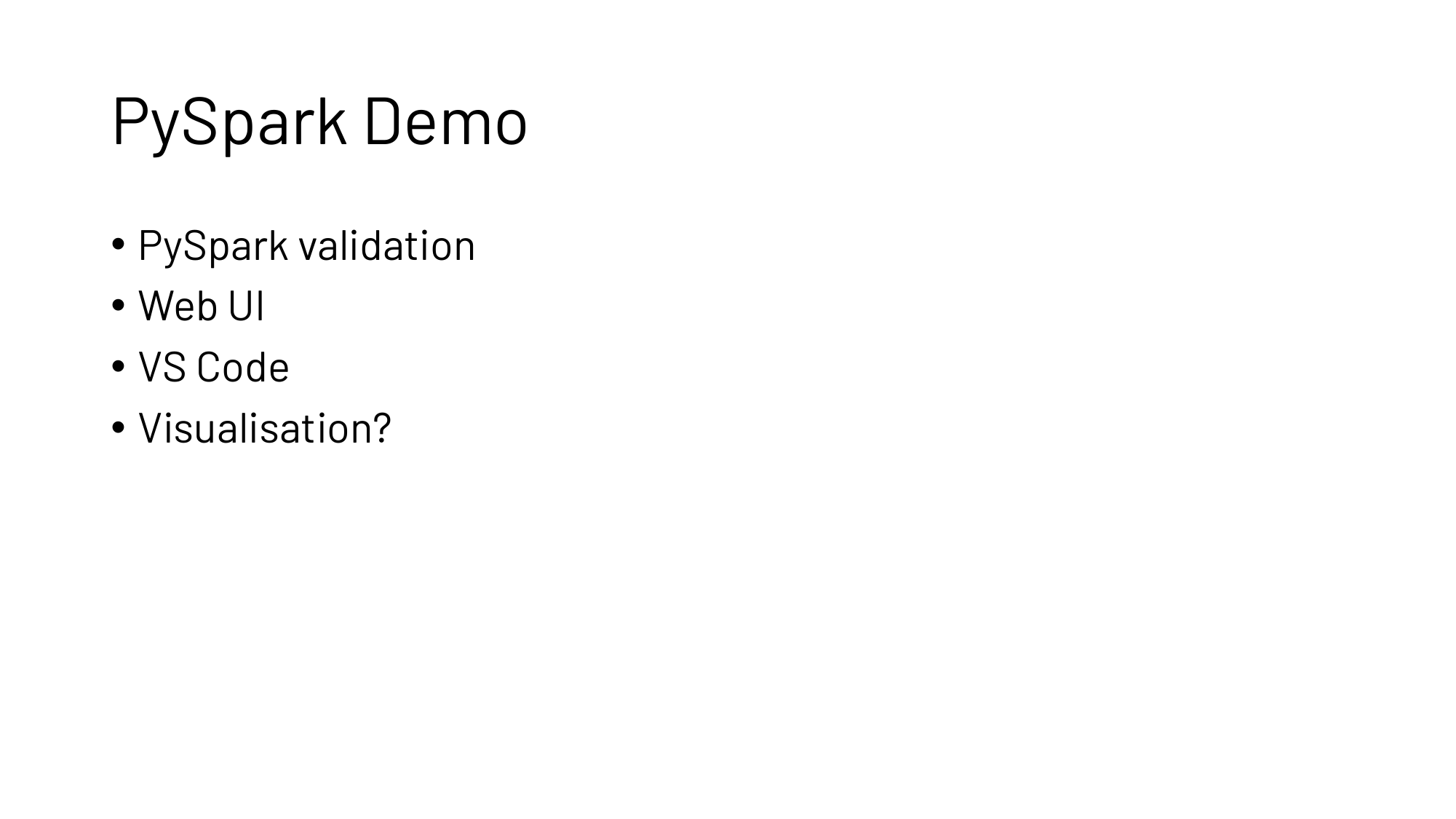

# PySpark Demo
PySpark validation
Web UI
VS Code
Visualisation?